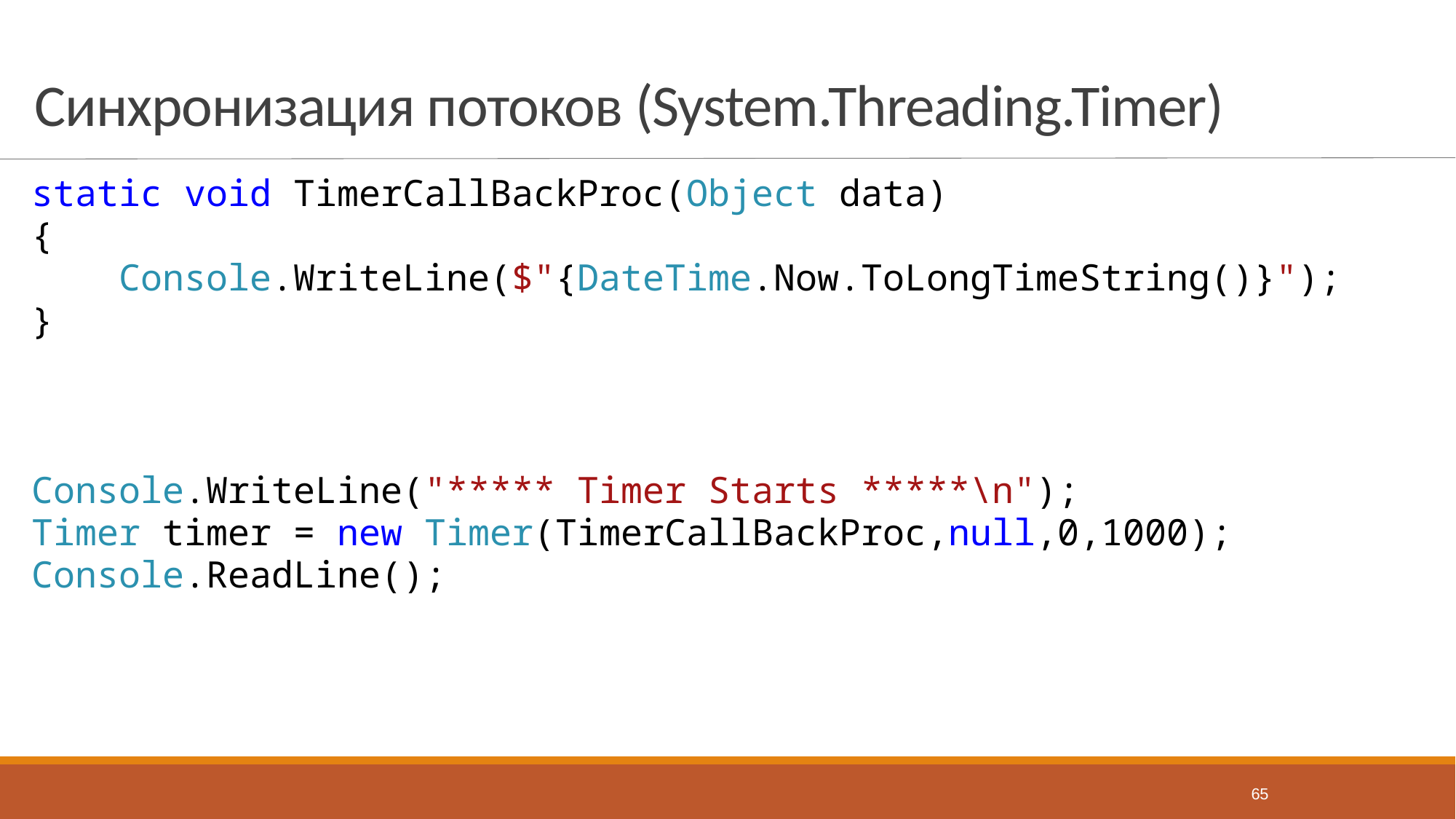

# Синхронизация потоков (System.Threading.Timer)
static void TimerCallBackProc(Object data)
{
    Console.WriteLine($"{DateTime.Now.ToLongTimeString()}");
}

Console.WriteLine("***** Timer Starts *****\n");
Timer timer = new Timer(TimerCallBackProc,null,0,1000);
Console.ReadLine();
65